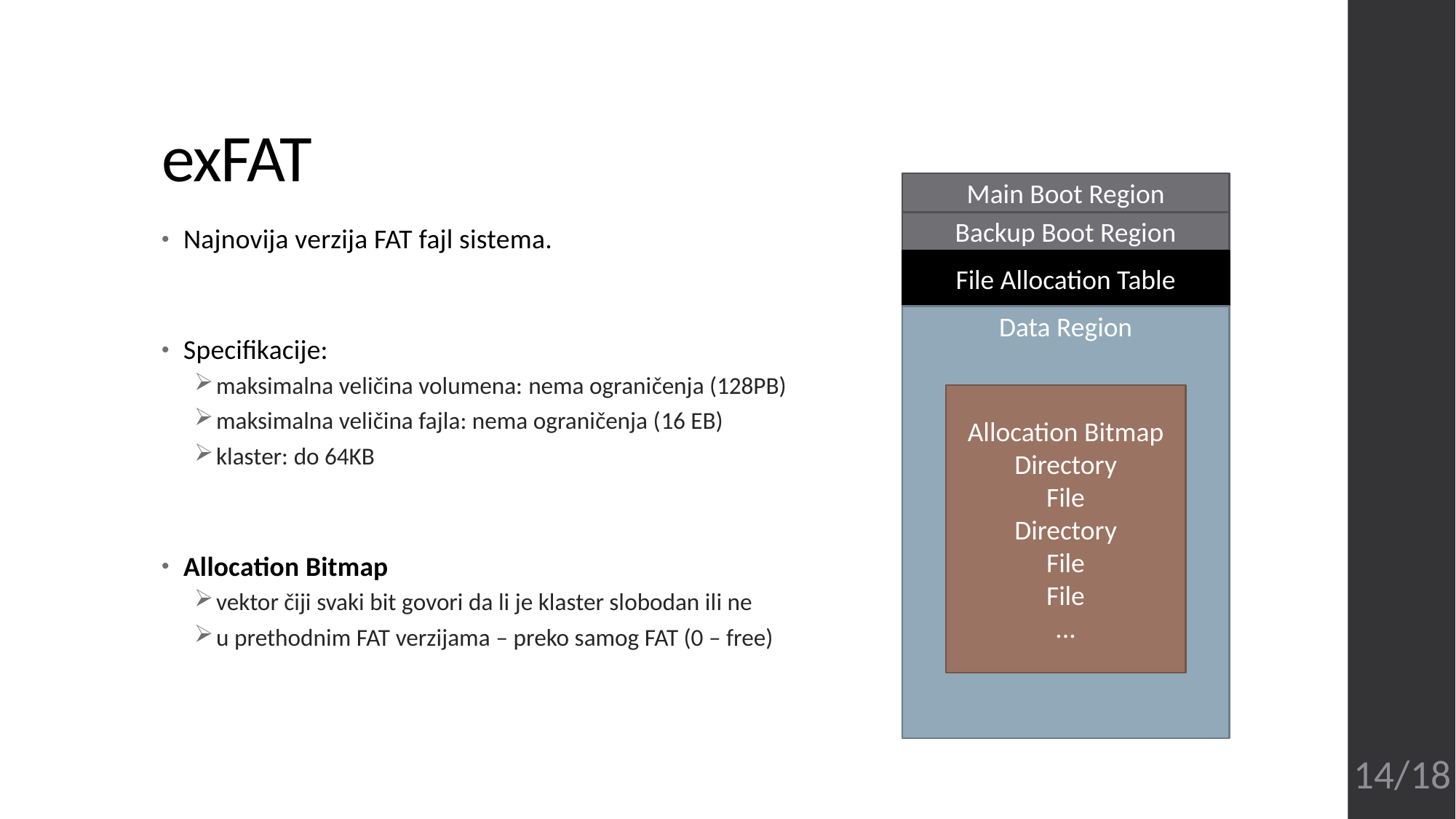

# exFAT
Main Boot Region
Backup Boot Region
Najnovija verzija FAT fajl sistema.

Specifikacije:
maksimalna veličina volumena: nema ograničenja (128PB)
maksimalna veličina fajla: nema ograničenja (16 EB)
klaster: do 64KB

Allocation Bitmap
vektor čiji svaki bit govori da li je klaster slobodan ili ne
u prethodnim FAT verzijama – preko samog FAT (0 – free)
File Allocation Table
Data Region

Allocation Bitmap
Directory
File
Directory
File
File
...
14/18